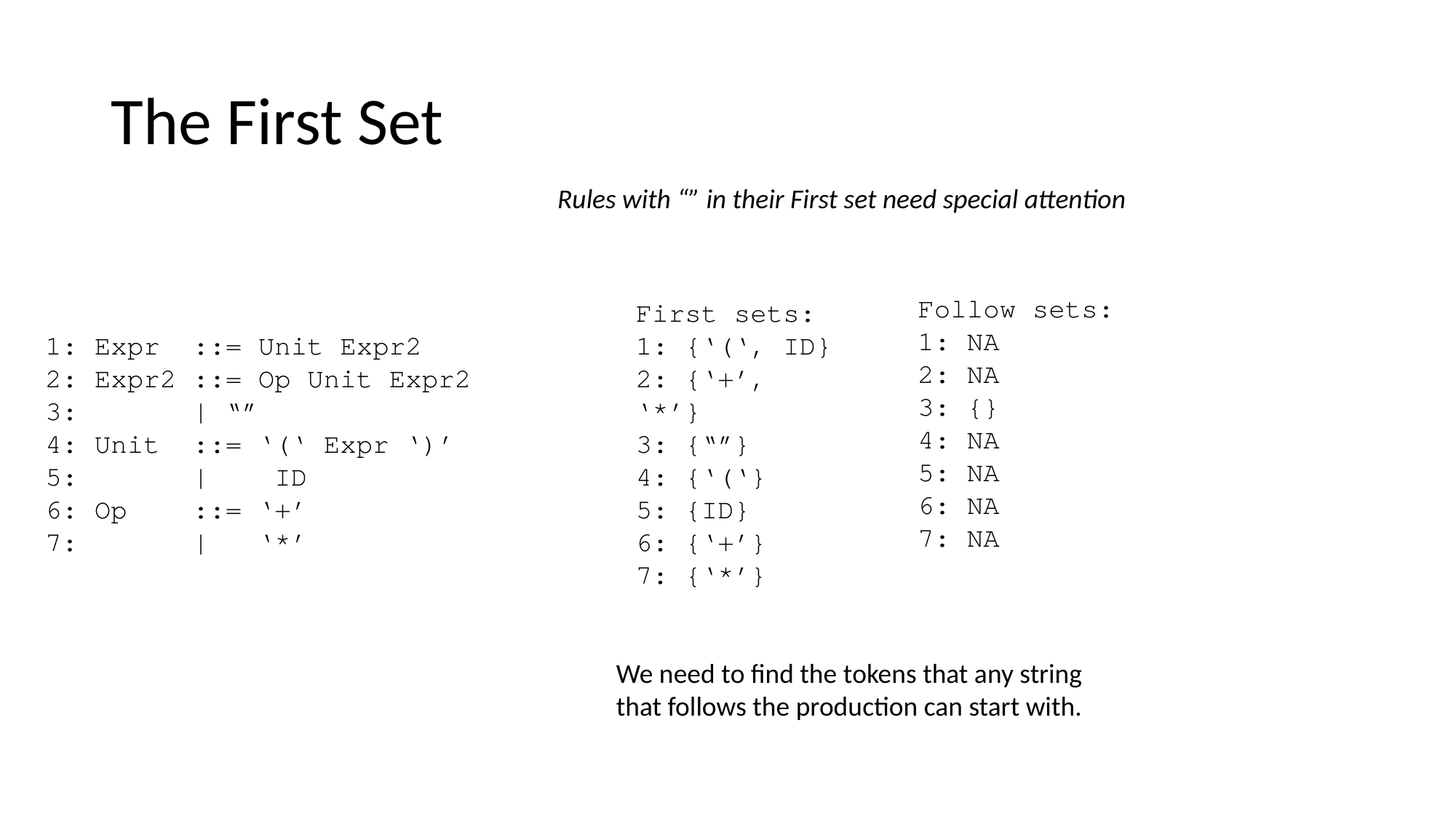

# The First Set
Rules with “” in their First set need special attention
Follow sets:
1: NA
2: NA
3: {}
4: NA
5: NA
6: NA
7: NA
First sets:
1: {‘(‘, ID}
2: {‘+’, ‘*’}
3: {“”}
4: {‘(‘}
5: {ID}
6: {‘+’}
7: {‘*’}
1: Expr  ::= Unit Expr2
2: Expr2 ::= Op Unit Expr2
3:       | “”
4: Unit  ::= ‘(‘ Expr ‘)’
5:       |    ID
6: Op    ::= ‘+’
7:       |   ‘*’
We need to find the tokens that any string
that follows the production can start with.